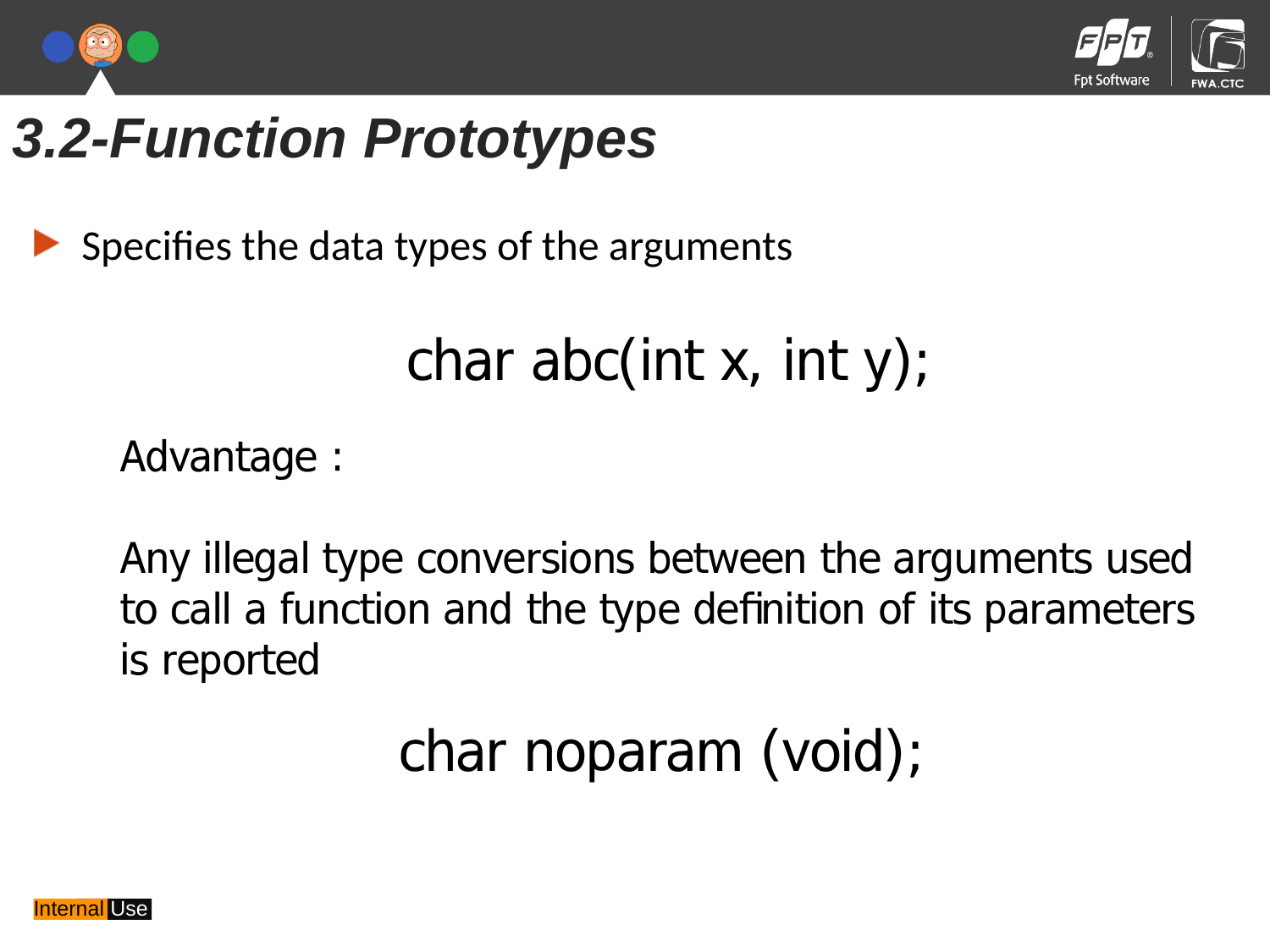

3.2-Function Prototypes
Specifies the data types of the arguments
char abc(int x, int y);
Advantage :

Any illegal type conversions between the arguments used to call a function and the type definition of its parameters is reported
	char noparam (void);